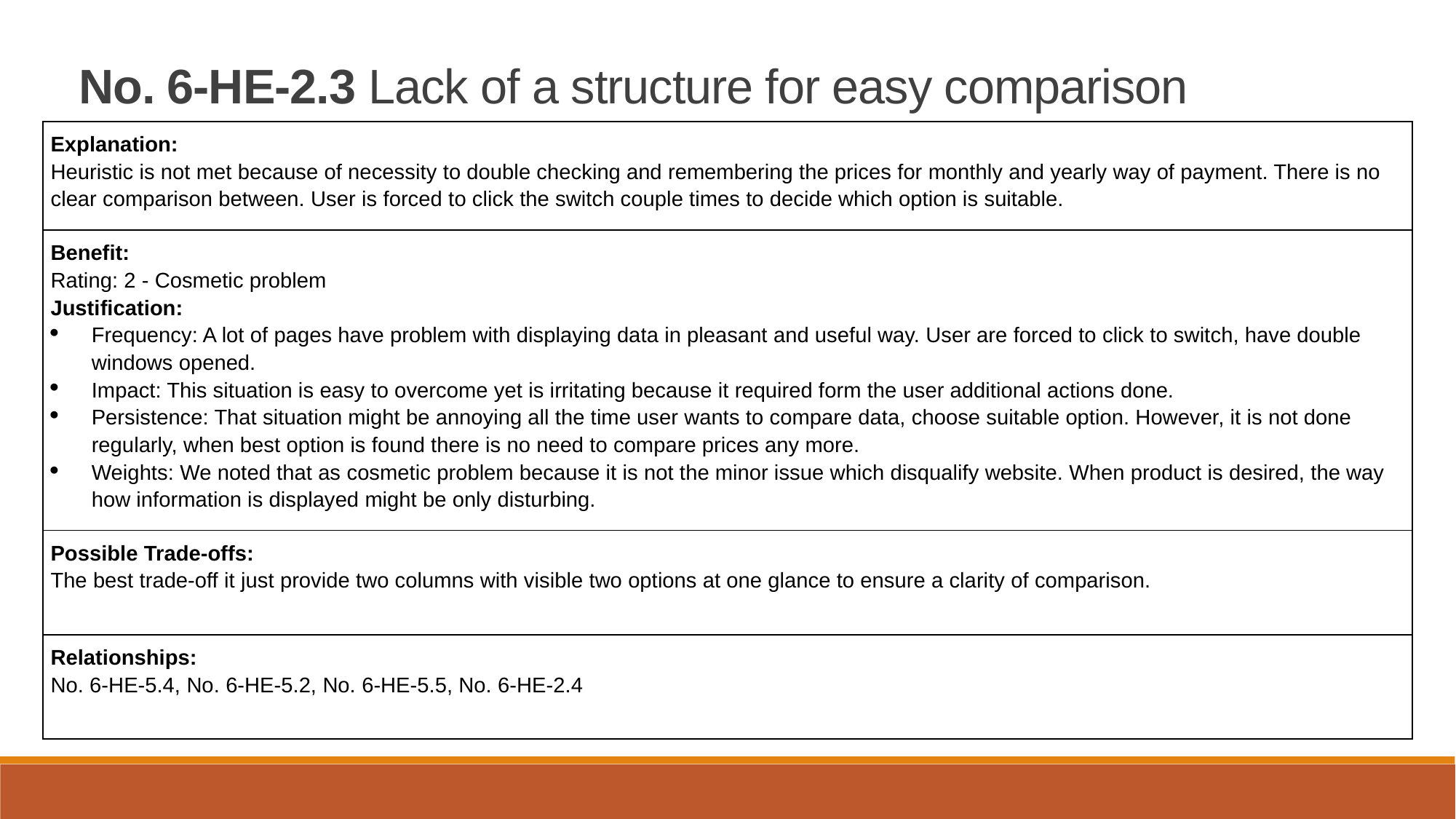

No. 6-HE-2.3 Lack of a structure for easy comparison

| Explanation: Heuristic is not met because of necessity to double checking and remembering the prices for monthly and yearly way of payment. There is no clear comparison between. User is forced to click the switch couple times to decide which option is suitable. |
| --- |
| Benefit: Rating: 2 - Cosmetic problem Justification: Frequency: A lot of pages have problem with displaying data in pleasant and useful way. User are forced to click to switch, have double windows opened. Impact: This situation is easy to overcome yet is irritating because it required form the user additional actions done. Persistence: That situation might be annoying all the time user wants to compare data, choose suitable option. However, it is not done regularly, when best option is found there is no need to compare prices any more. Weights: We noted that as cosmetic problem because it is not the minor issue which disqualify website. When product is desired, the way how information is displayed might be only disturbing. |
| Possible Trade-offs: The best trade-off it just provide two columns with visible two options at one glance to ensure a clarity of comparison. |
| Relationships: No. 6-HE-5.4, No. 6-HE-5.2, No. 6-HE-5.5, No. 6-HE-2.4 |